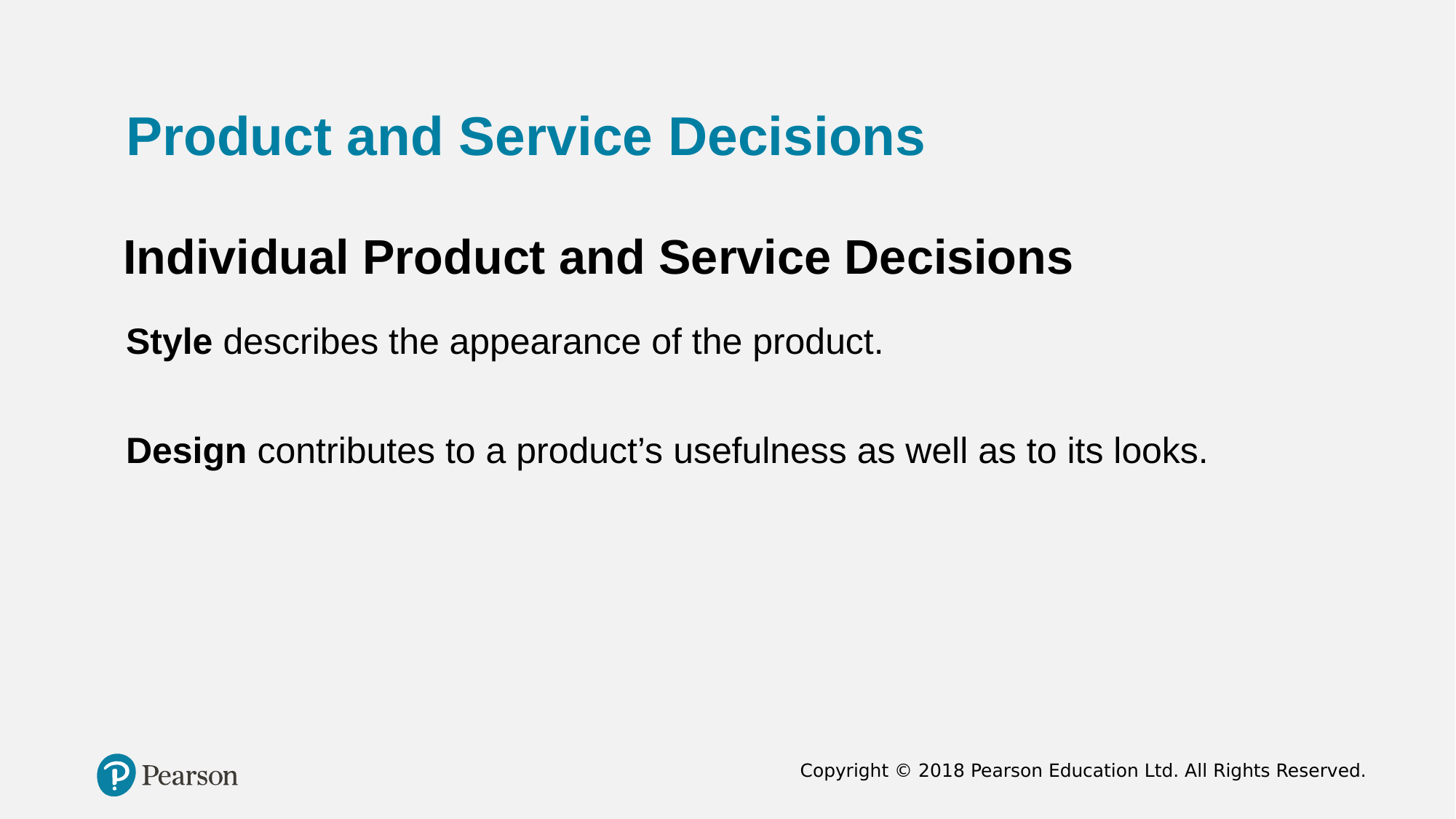

# Product and Service Decisions
Individual Product and Service Decisions

Style describes the appearance of the product.

Design contributes to a product’s usefulness as well as to its looks.